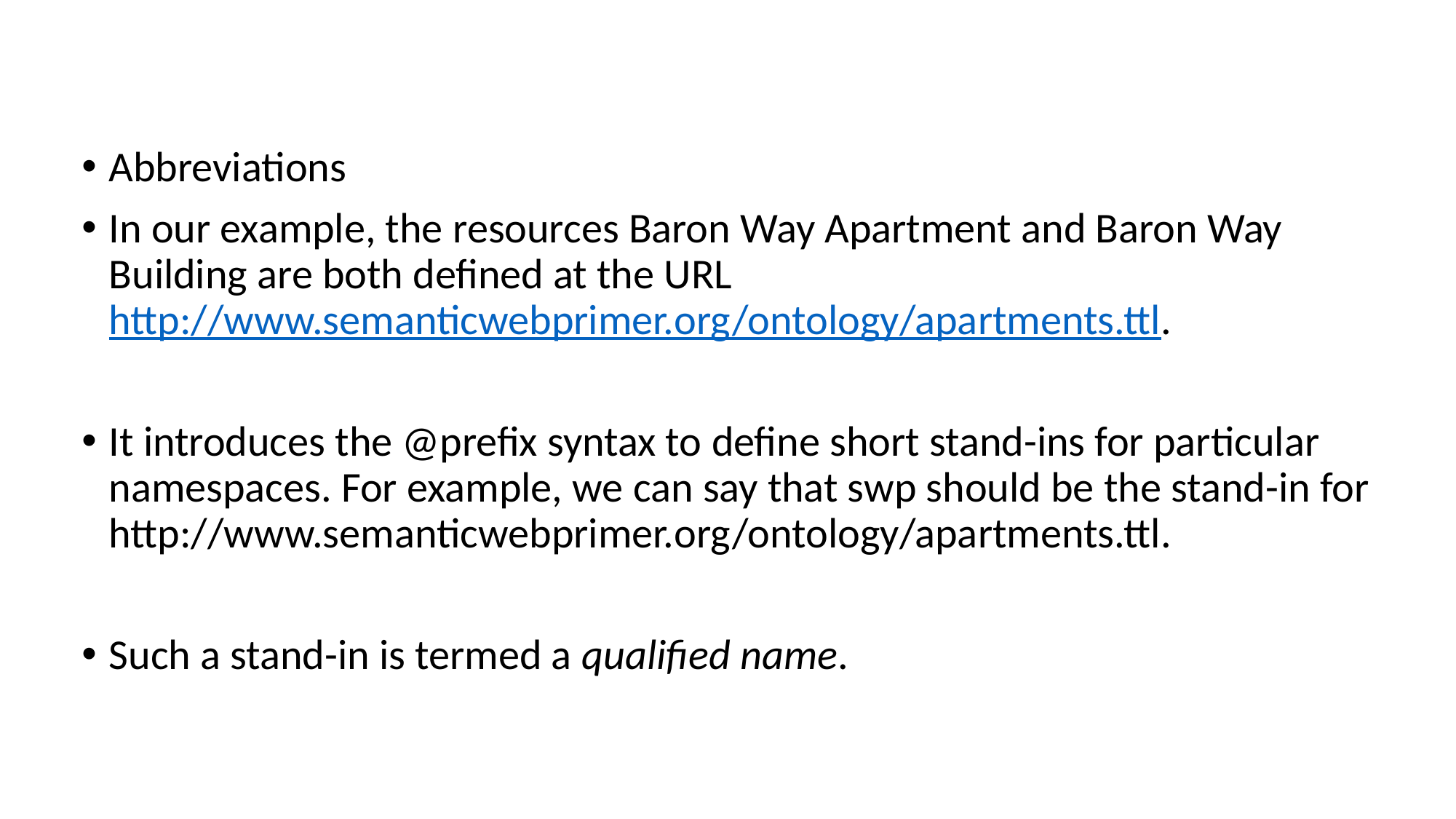

#
Abbreviations
In our example, the resources Baron Way Apartment and Baron Way Building are both defined at the URL http://www.semanticwebprimer.org/ontology/apartments.ttl.

It introduces the @prefix syntax to define short stand-ins for particular namespaces. For example, we can say that swp should be the stand-in for http://www.semanticwebprimer.org/ontology/apartments.ttl.

Such a stand-in is termed a qualified name.